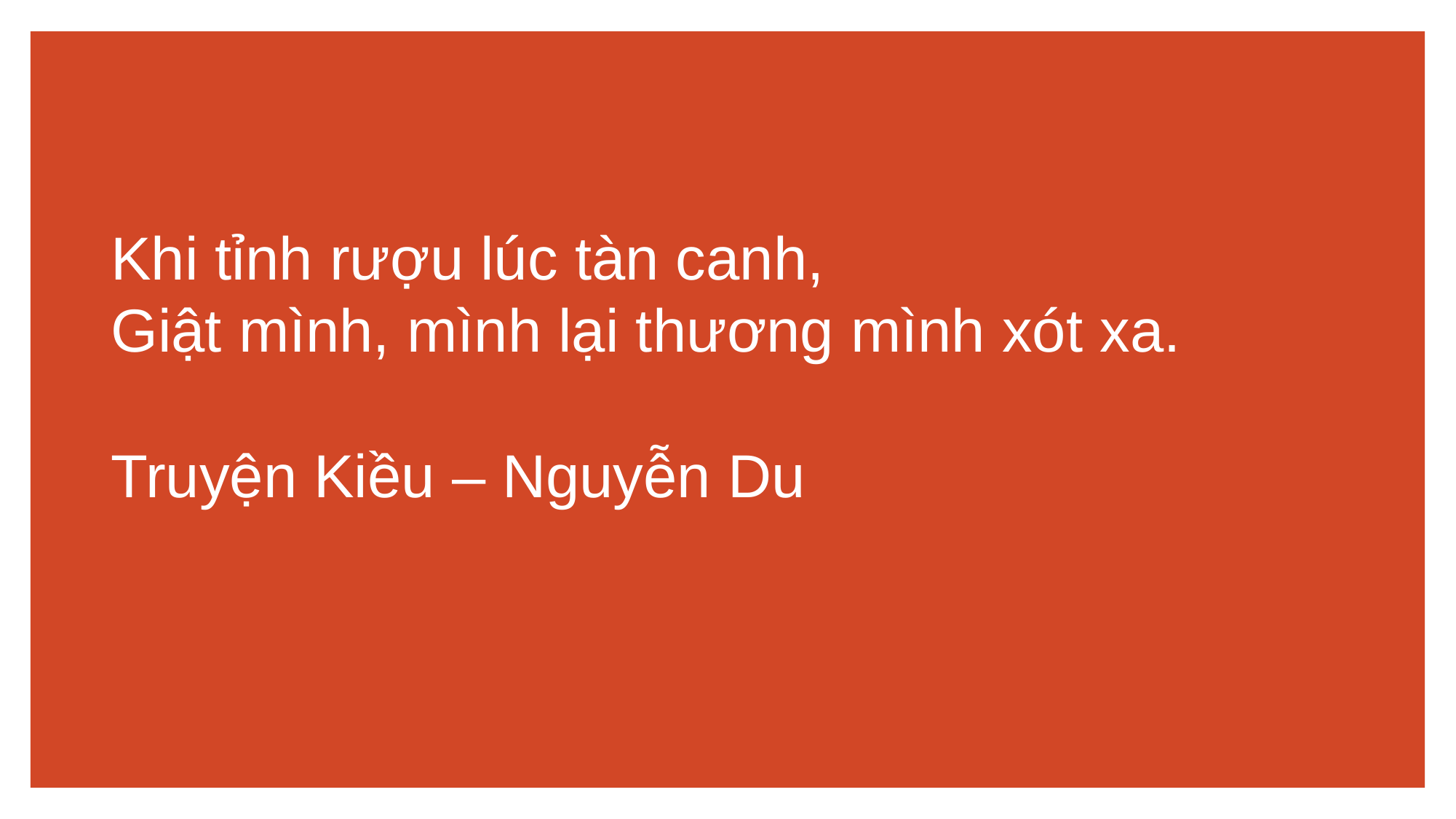

# Khi tỉnh rượu lúc tàn canh, Giật mình, mình lại thương mình xót xa. Truyện Kiều – Nguyễn Du